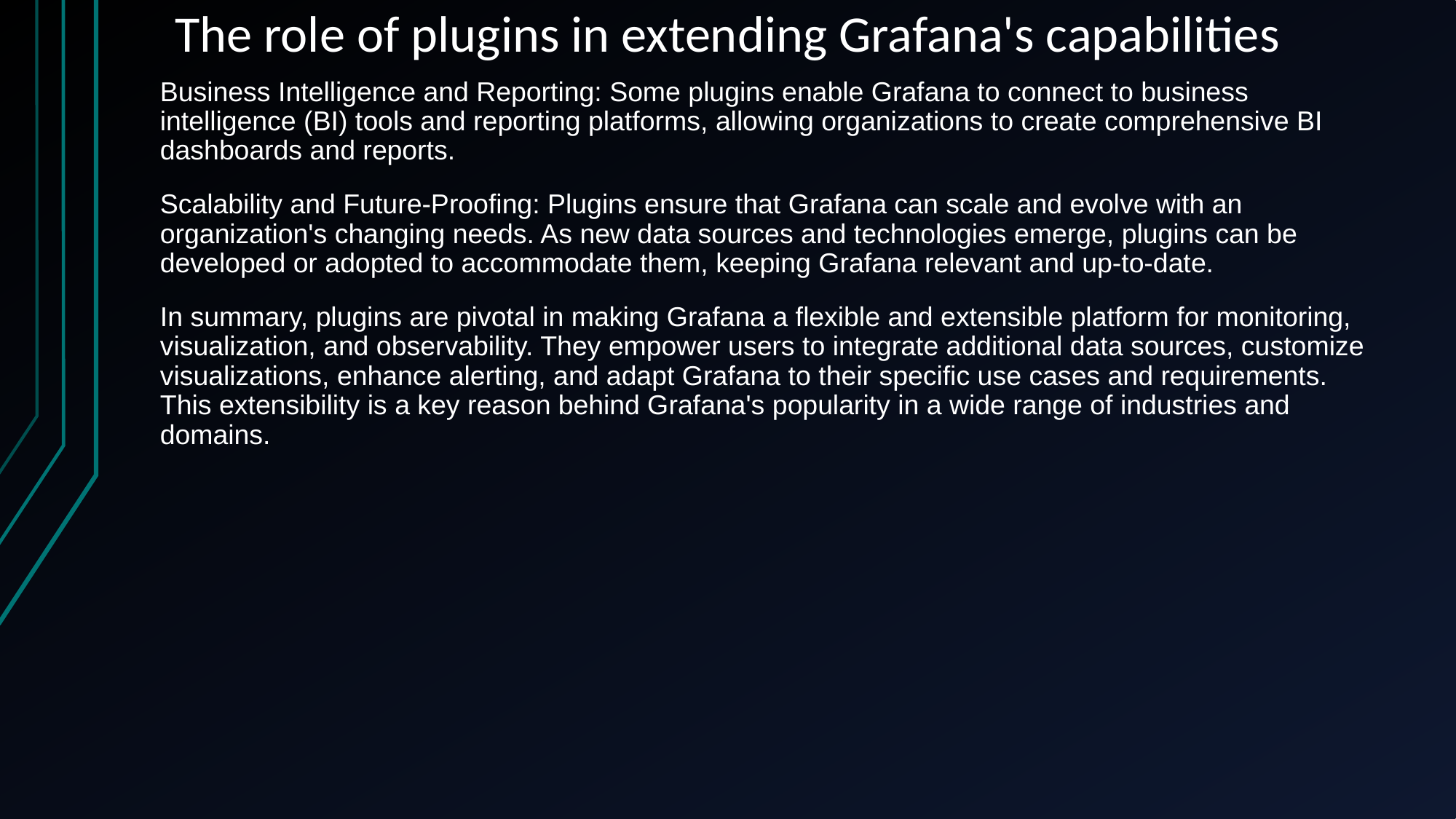

# The role of plugins in extending Grafana's capabilities
Business Intelligence and Reporting: Some plugins enable Grafana to connect to business intelligence (BI) tools and reporting platforms, allowing organizations to create comprehensive BI dashboards and reports.
Scalability and Future-Proofing: Plugins ensure that Grafana can scale and evolve with an organization's changing needs. As new data sources and technologies emerge, plugins can be developed or adopted to accommodate them, keeping Grafana relevant and up-to-date.
In summary, plugins are pivotal in making Grafana a flexible and extensible platform for monitoring, visualization, and observability. They empower users to integrate additional data sources, customize visualizations, enhance alerting, and adapt Grafana to their specific use cases and requirements. This extensibility is a key reason behind Grafana's popularity in a wide range of industries and domains.